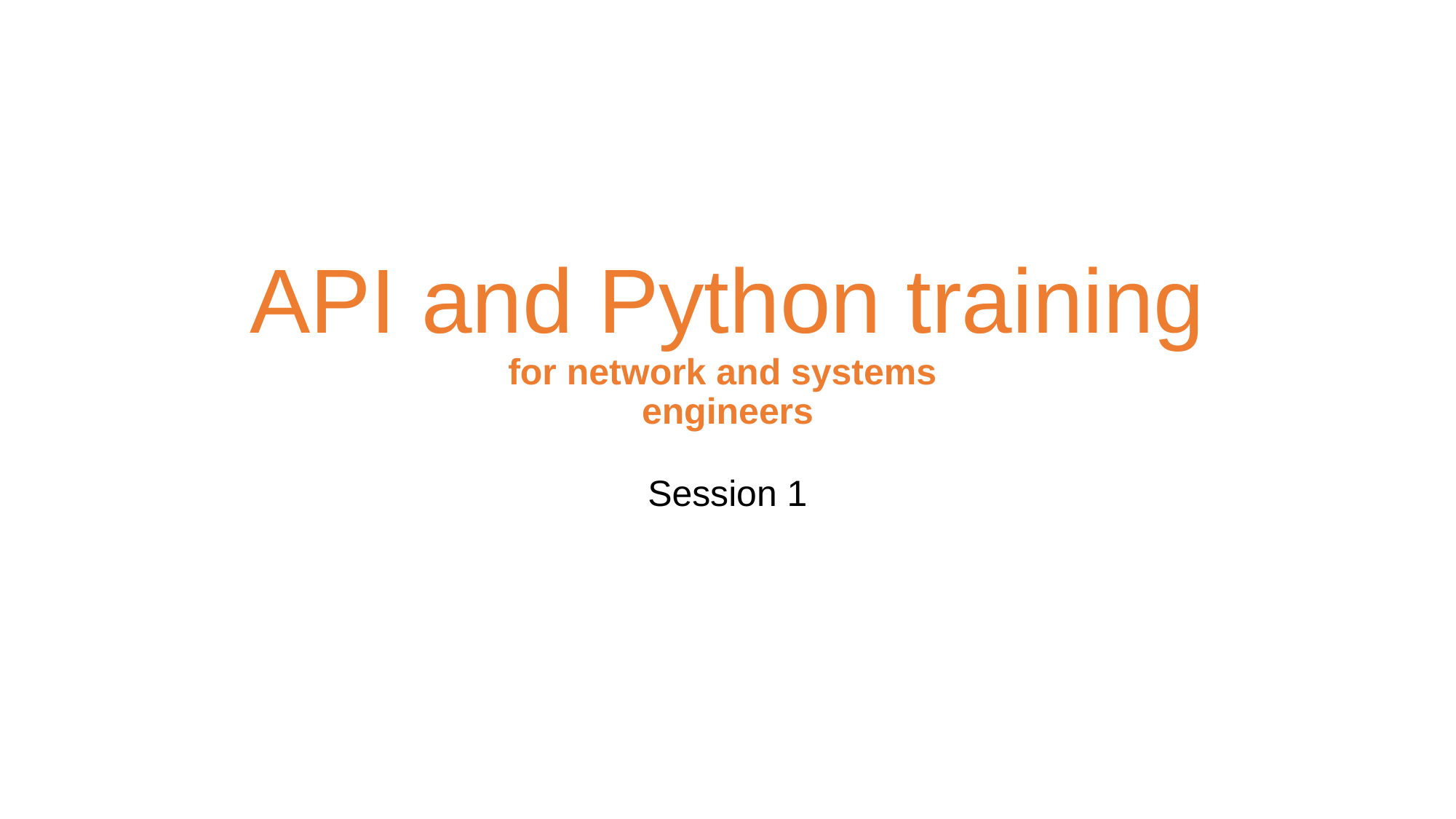

# API and Python training for network and systems engineers
Session 1